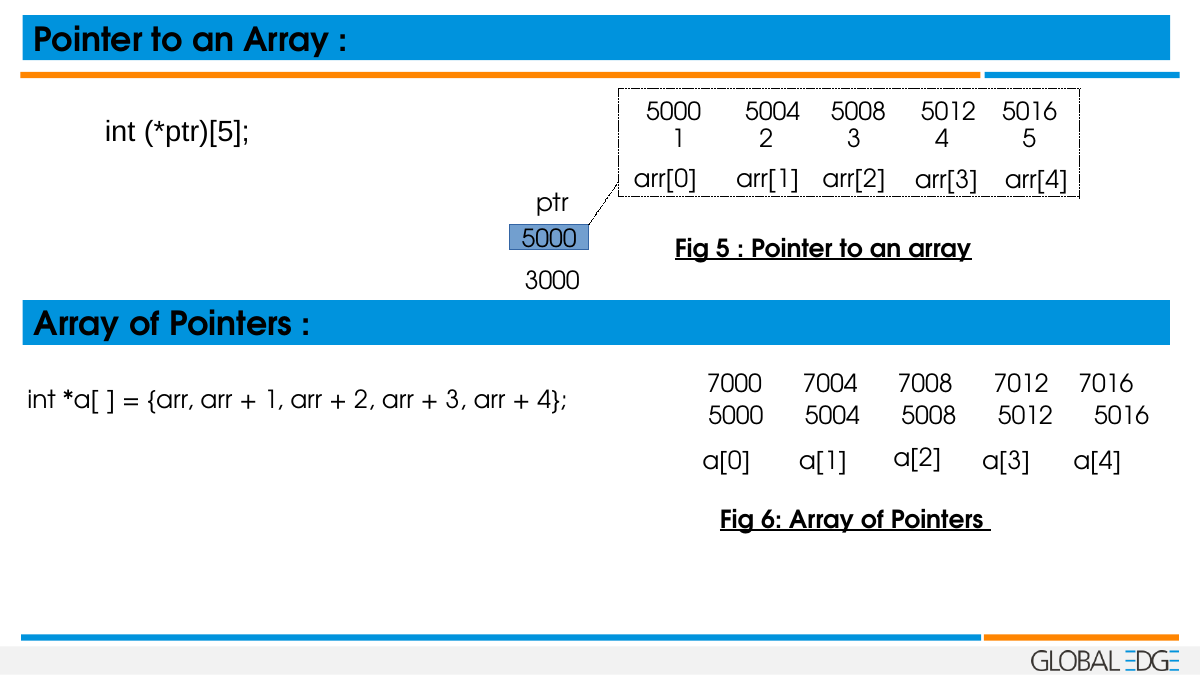

Pointer to an Array :
5000
5004
5008

5012
5016

int (*ptr)[5];
| 1 | 2 | 3 | 4 | 5 |
| --- | --- | --- | --- | --- |
arr[0]
arr[1]
arr[2]
arr[3]
arr[4]
ptr

5000
Fig 5 : Pointer to an array
3000
Array of Pointers :
7000
7004
7008
7012
7016
int *a[ ] = {arr, arr + 1, arr + 2, arr + 3, arr + 4};
| 5000 | 5004 | 5008 | 5012 | 5016 |
| --- | --- | --- | --- | --- |
a[2]
a[3]
a[0]
a[4]
a[1]
Fig 6: Array of Pointers